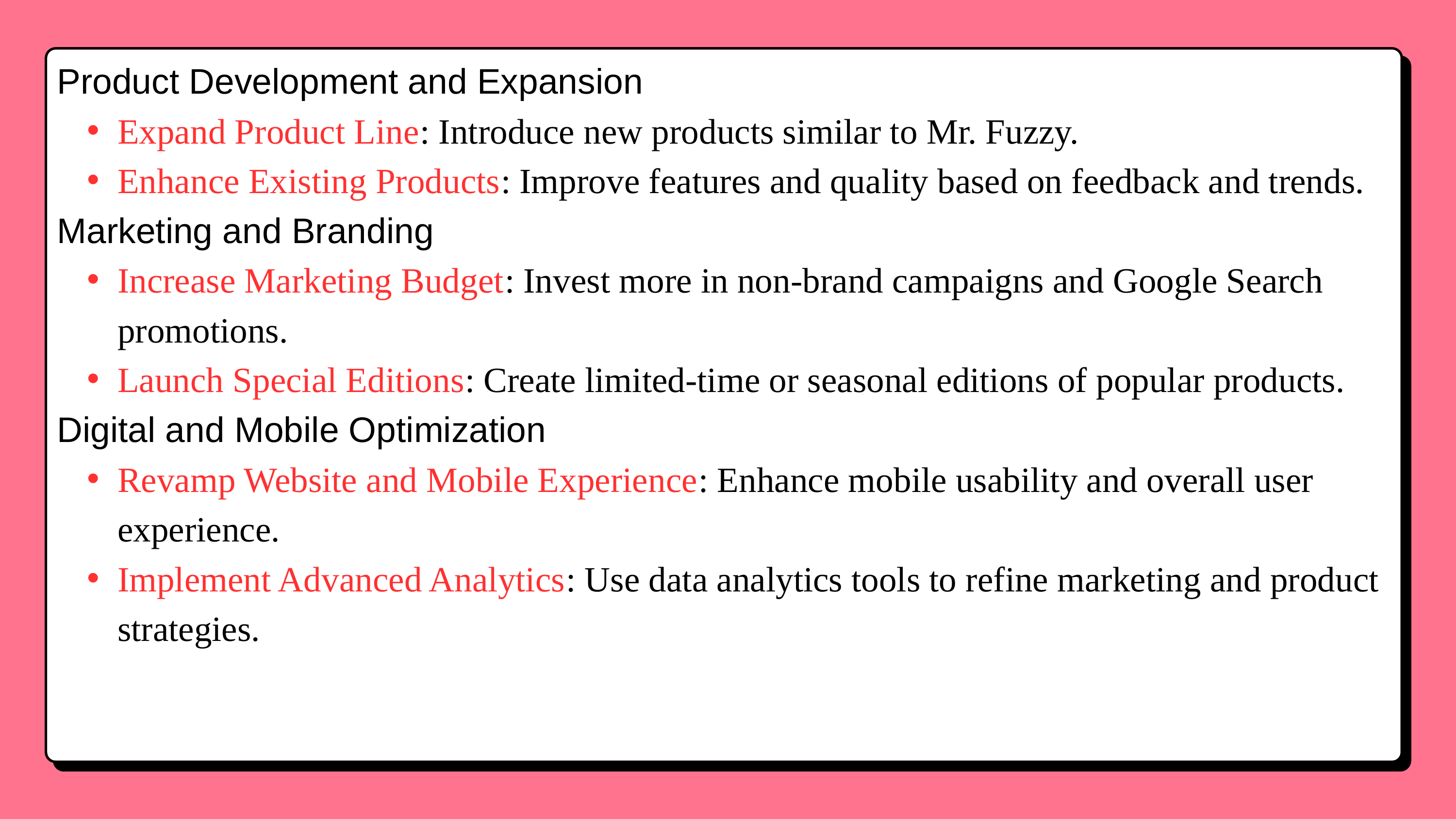

Product Development and Expansion
Expand Product Line: Introduce new products similar to Mr. Fuzzy.
Enhance Existing Products: Improve features and quality based on feedback and trends.
Marketing and Branding
Increase Marketing Budget: Invest more in non-brand campaigns and Google Search promotions.
Launch Special Editions: Create limited-time or seasonal editions of popular products.
Digital and Mobile Optimization
Revamp Website and Mobile Experience: Enhance mobile usability and overall user experience.
Implement Advanced Analytics: Use data analytics tools to refine marketing and product strategies.